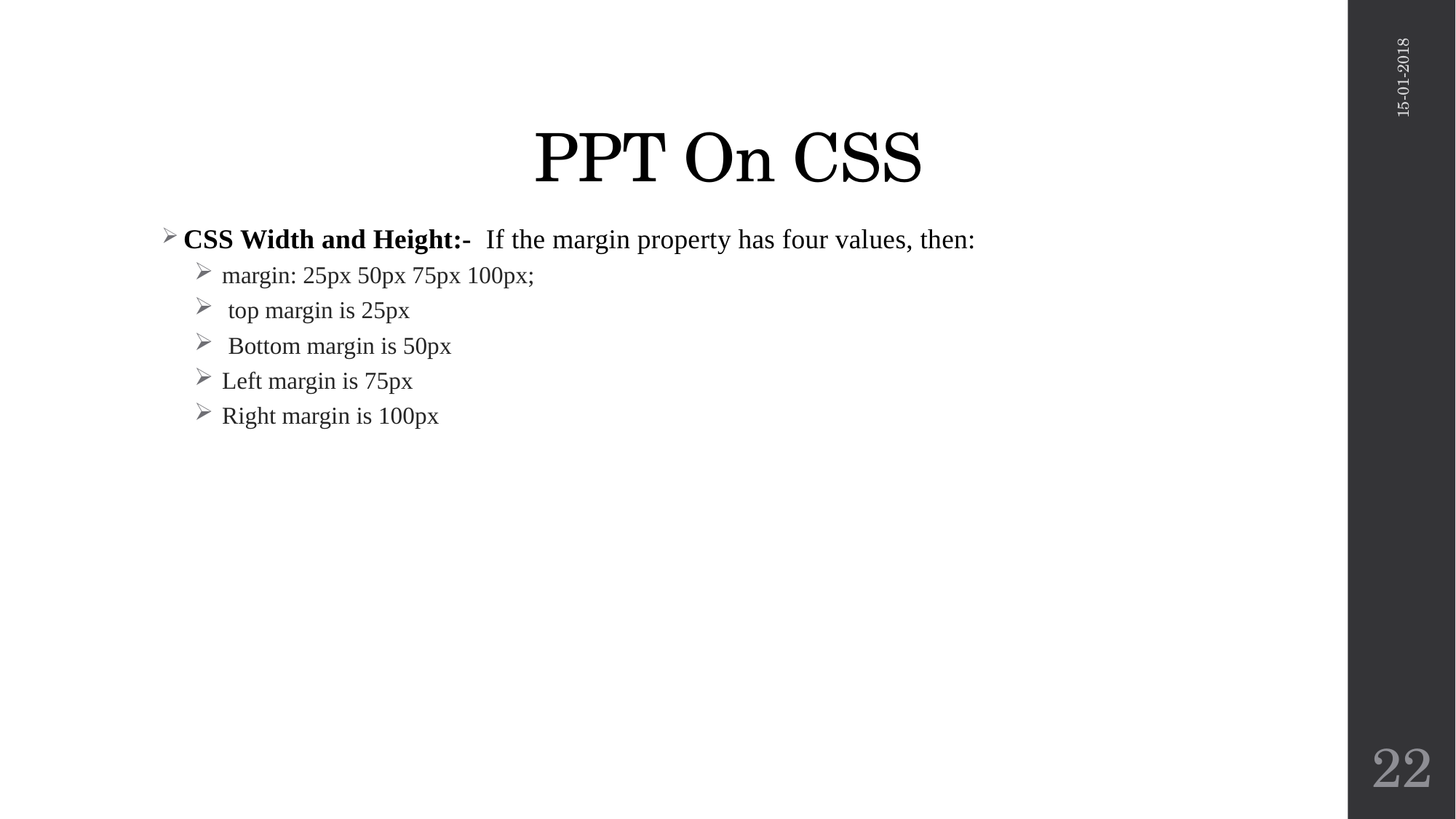

# PPT On CSS
15-01-2018
CSS Width and Height:-  If the margin property has four values, then:
 margin: 25px 50px 75px 100px;
  top margin is 25px
  Bottom margin is 50px
 Left margin is 75px
 Right margin is 100px

22